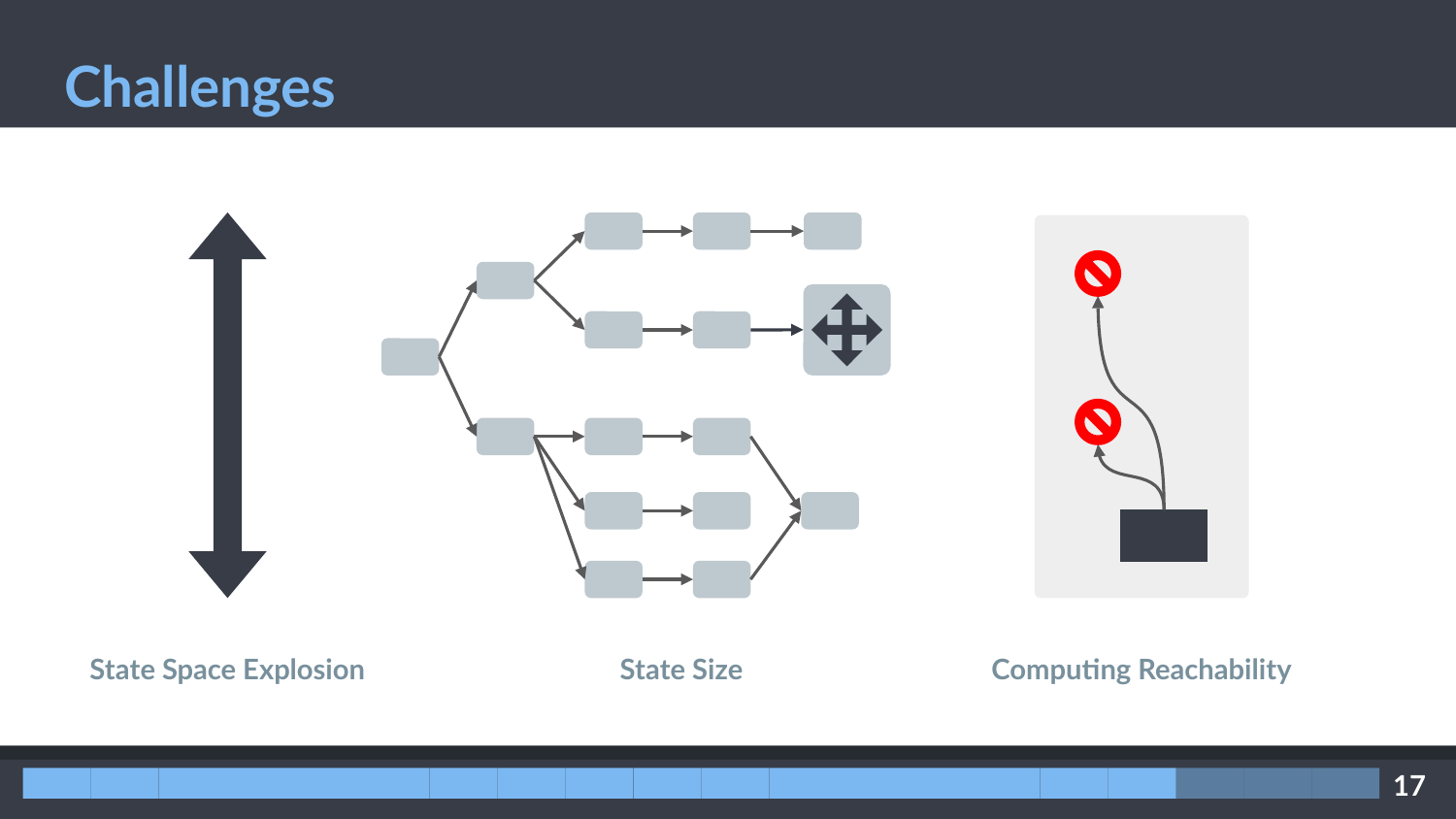

# Challenges

State Space Explosion
State Size
Computing Reachability
17